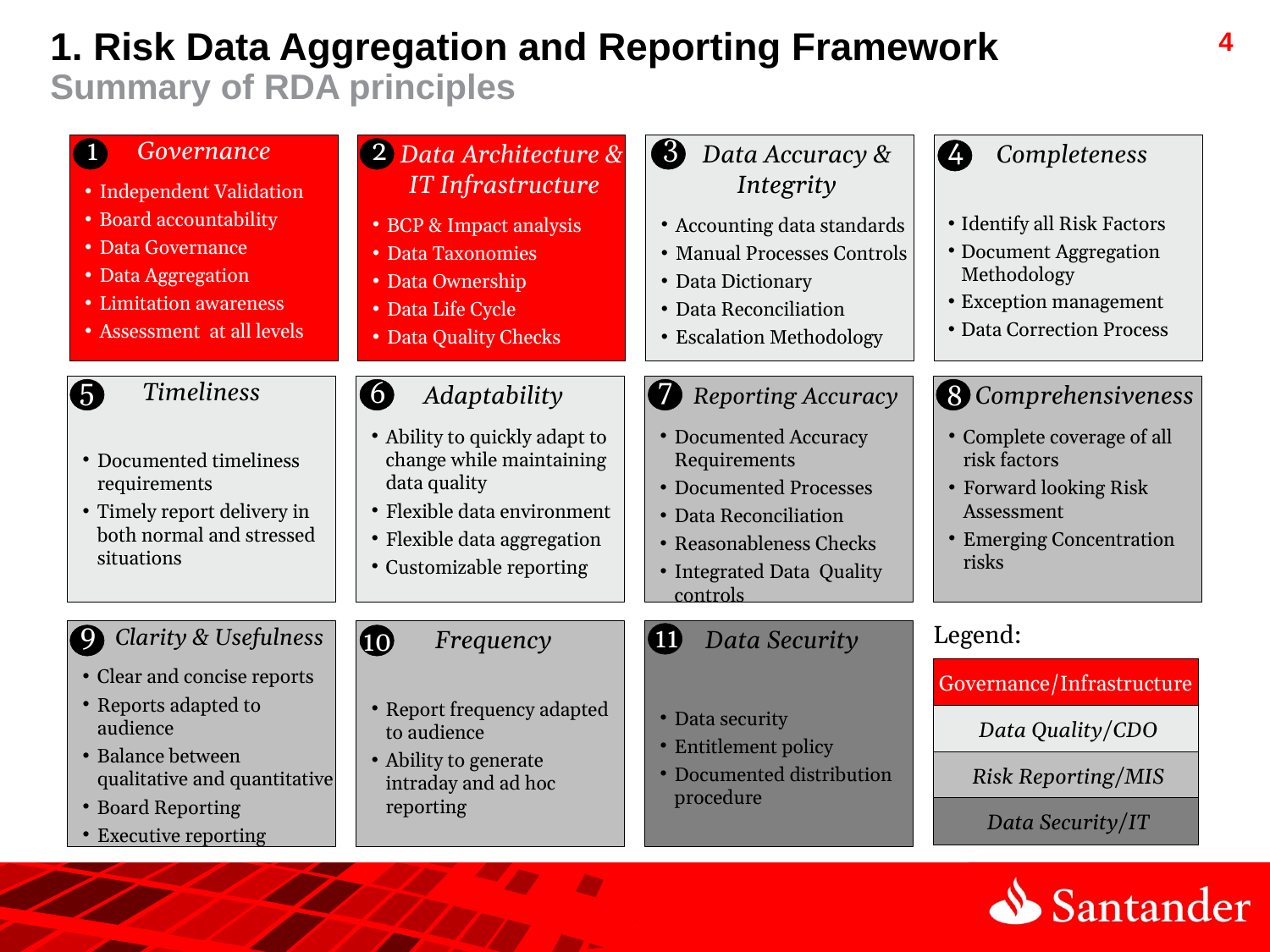

1. Risk Data Aggregation and Reporting Framework
Summary of RDA principles
3
4
2
1
Governance
Independent Validation
Board accountability
Data Governance
Data Aggregation
Limitation awareness
Assessment  at all levels
      Data Architecture &   IT Infrastructure
BCP & Impact analysis
Data Taxonomies
Data Ownership
Data Life Cycle
Data Quality Checks
     Data Accuracy & Integrity
Accounting data standards
Manual Processes Controls
Data Dictionary
Data Reconciliation
Escalation Methodology
 Completeness

Identify all Risk Factors
Document Aggregation Methodology
Exception management
Data Correction Process

7
5
6
Timeliness

Documented timeliness requirements
Timely report delivery in both normal and stressed situations

 Adaptability
Ability to quickly adapt to change while maintaining data quality
Flexible data environment
Flexible data aggregation
Customizable reporting

     Reporting Accuracy
Documented Accuracy Requirements
Documented Processes
Data Reconciliation
Reasonableness Checks
Integrated Data  Quality controls

     Comprehensiveness
Complete coverage of all risk factors
Forward looking Risk Assessment
Emerging Concentration risks
8

9
Legend:
11
      Clarity & Usefulness
Clear and concise reports
Reports adapted to audience
Balance between qualitative and quantitative
Board Reporting
Executive reporting

 Frequency

Report frequency adapted to audience
Ability to generate  intraday and ad hoc reporting
 Data Security

Data security
Entitlement policy
Documented distribution procedure
10

Governance/Infrastructure
 Data Quality/CDO
 Risk Reporting/MIS
 Data Security/IT